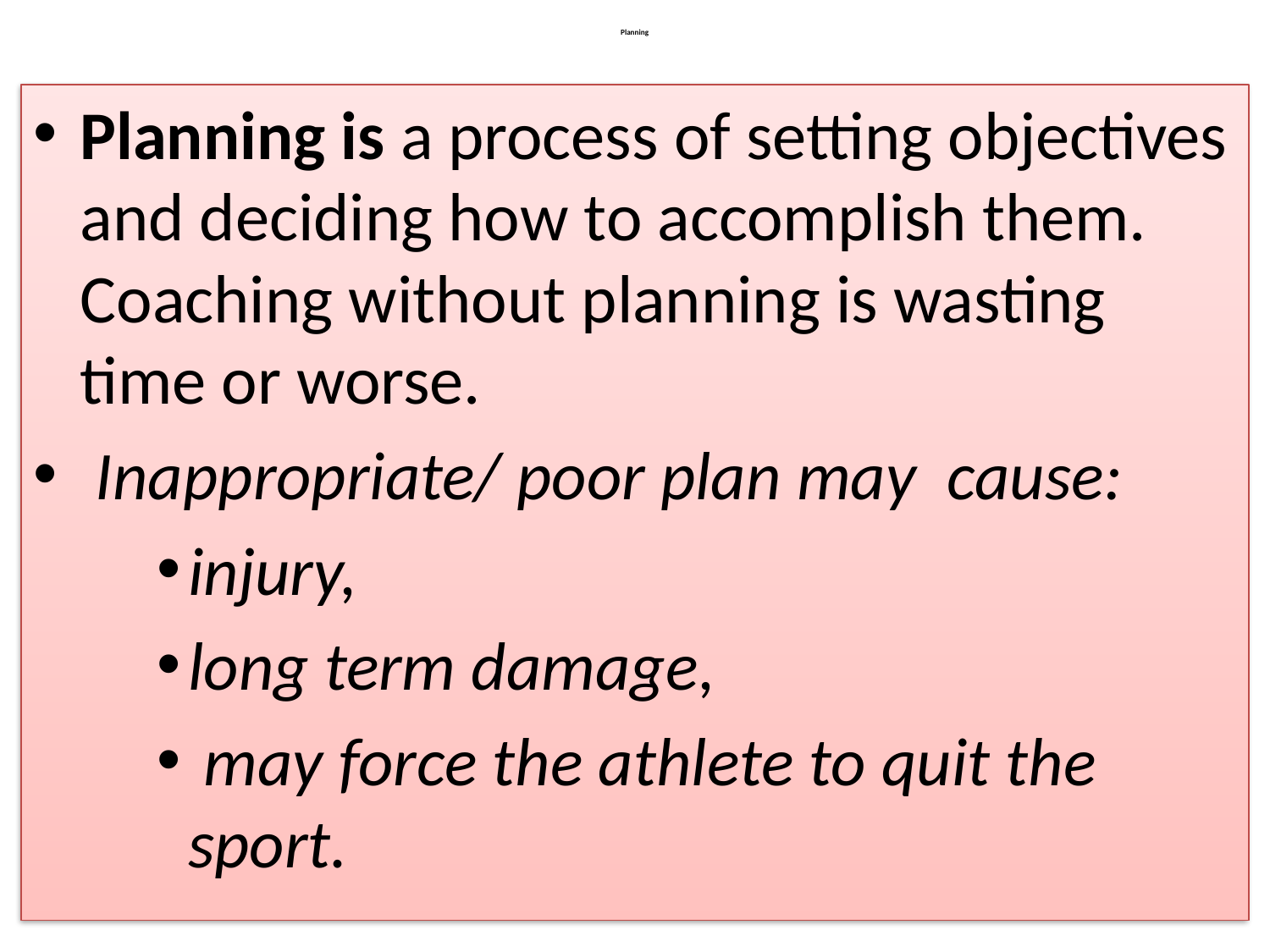

# Planning
Planning is a process of setting objectives and deciding how to accomplish them.
Coaching without planning is wasting time or worse.
 Inappropriate/ poor plan may  cause:
injury,
long term damage,
 may force the athlete to quit the sport.